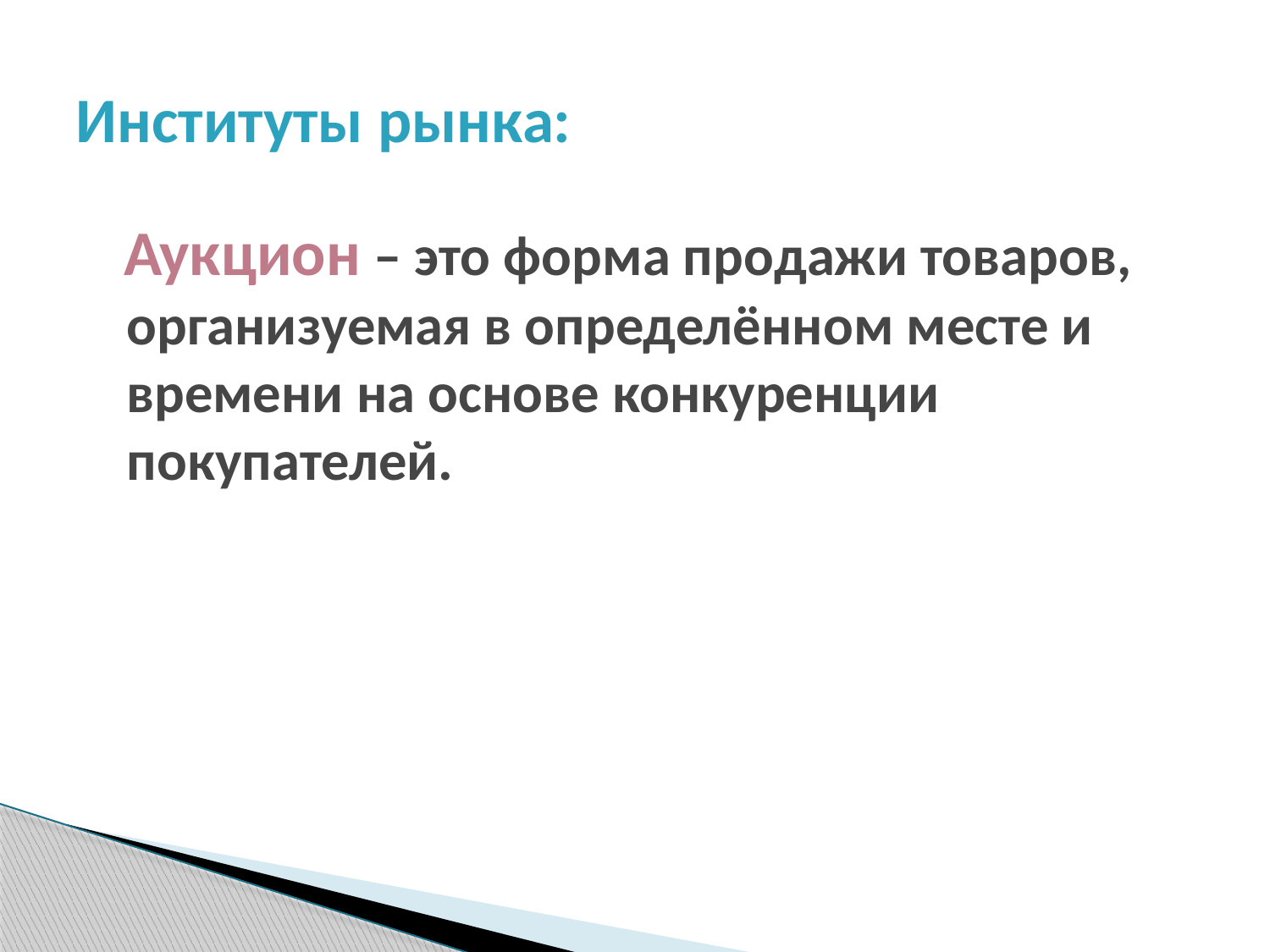

# Институты рынка:
   Аукцион – это форма продажи товаров, организуемая в определённом месте и времени на основе конкуренции покупателей.